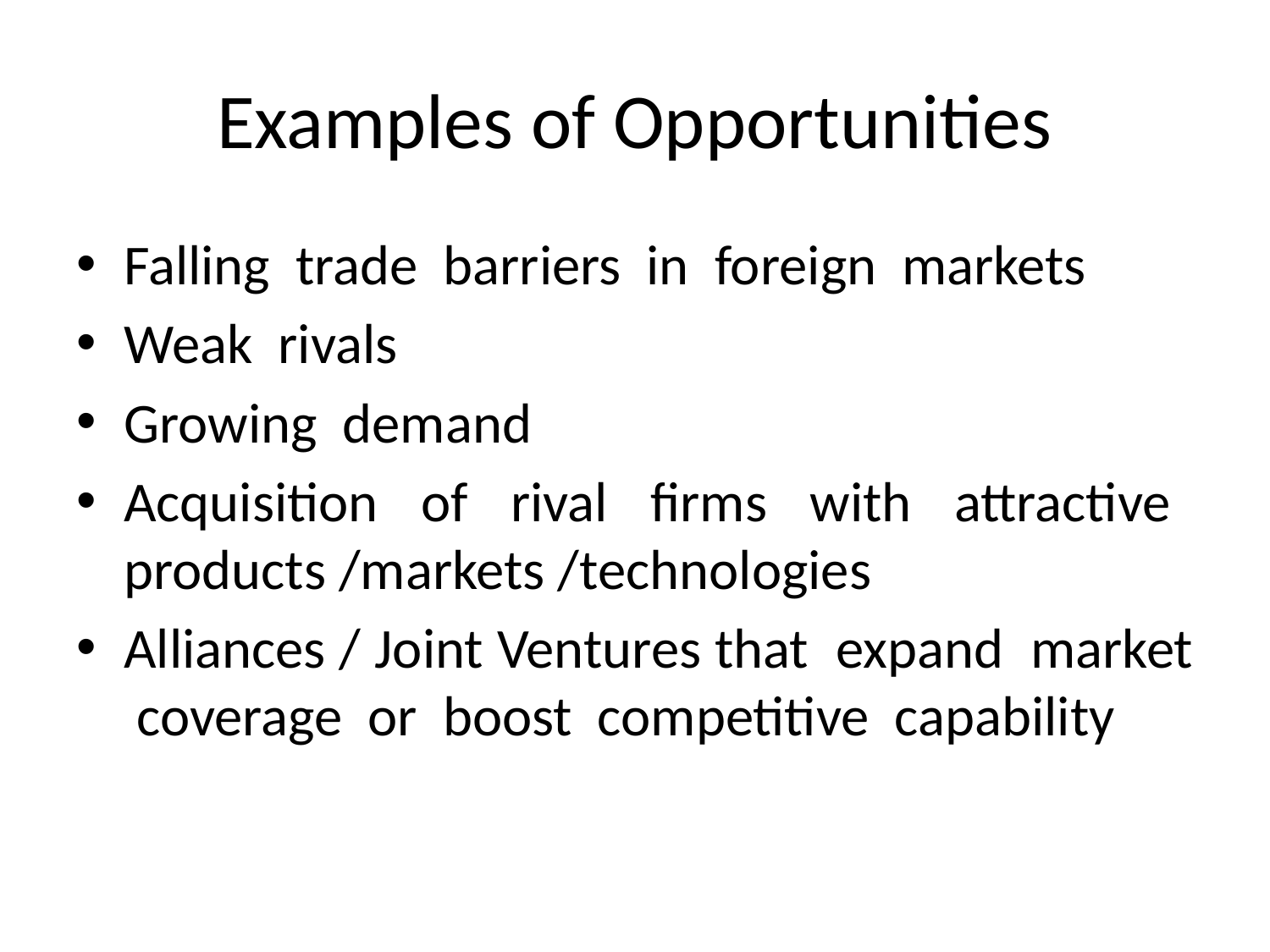

# Examples of Opportunities
Falling  trade  barriers  in  foreign  markets
Weak  rivals
Growing  demand
Acquisition  of  rival  firms  with  attractive  products /markets /technologies
Alliances / Joint Ventures that  expand  market  coverage  or  boost  competitive  capability